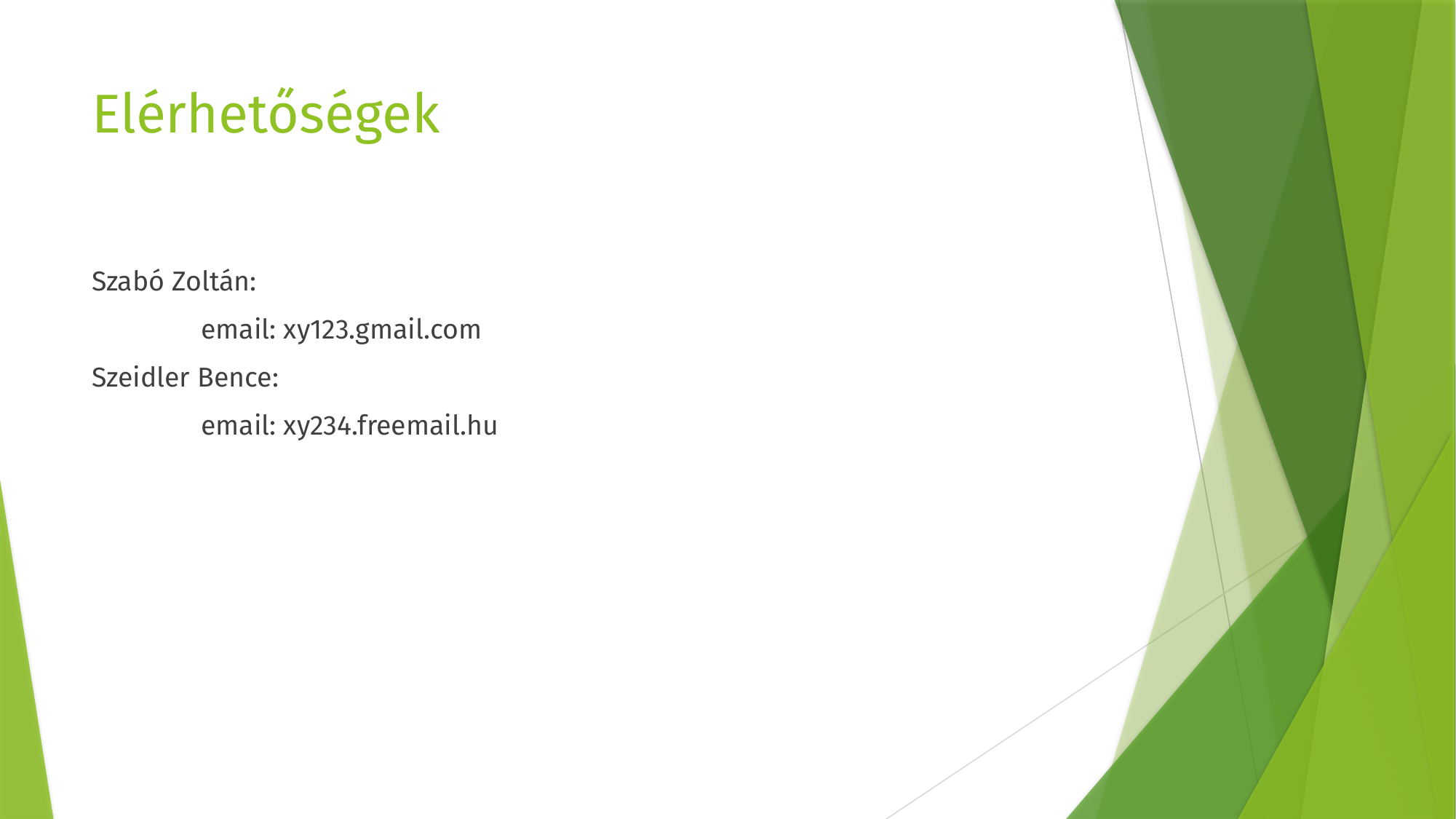

# Elérhetőségek
Szabó Zoltán:
	email: xy123.gmail.com
Szeidler Bence:
	email: xy234.freemail.hu